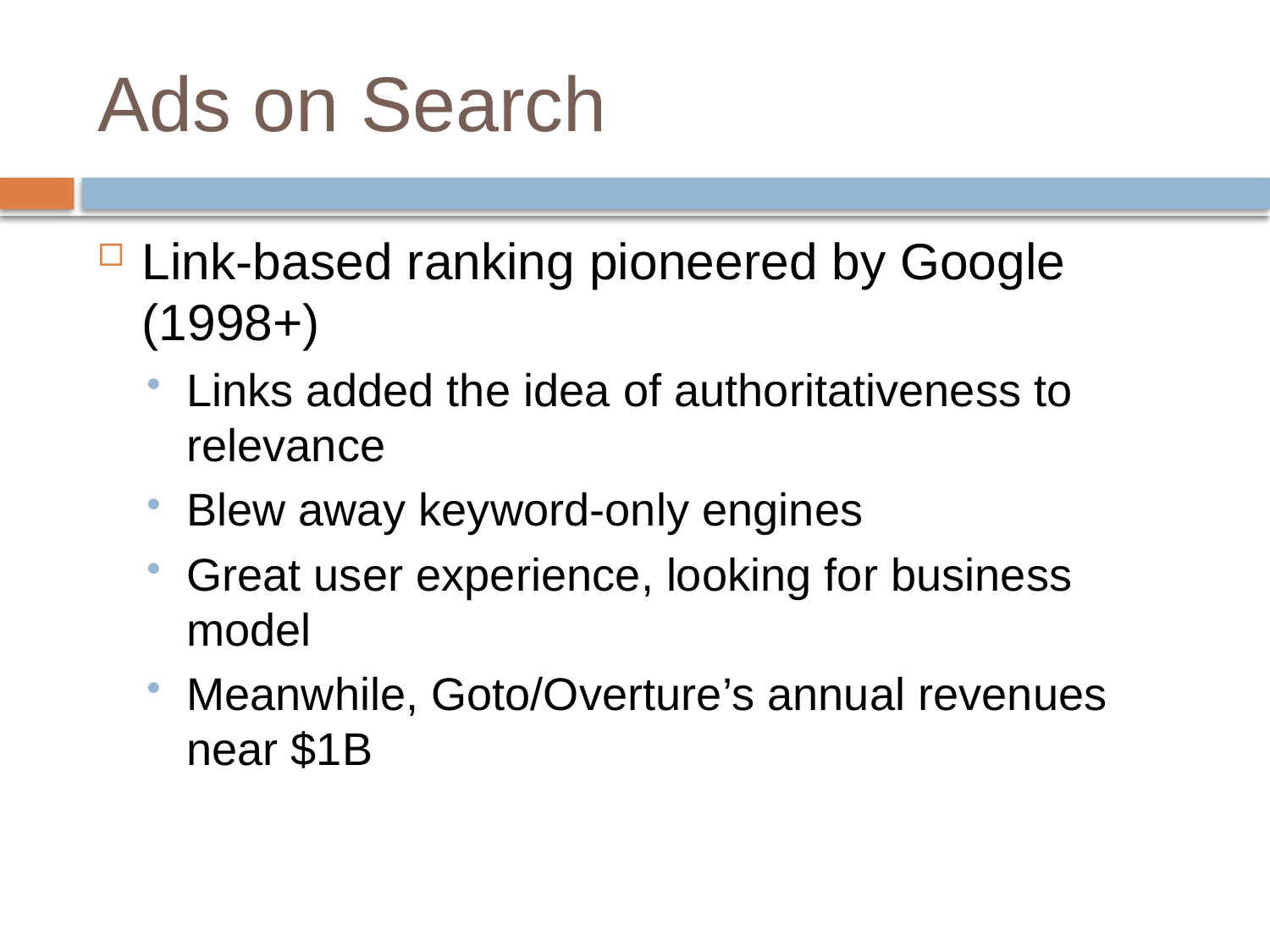

# Ads on Search
Link-based ranking pioneered by Google (1998+)
Links added the idea of authoritativeness to relevance
Blew away keyword-only engines
Great user experience, looking for business model
Meanwhile, Goto/Overture’s annual revenues near $1B